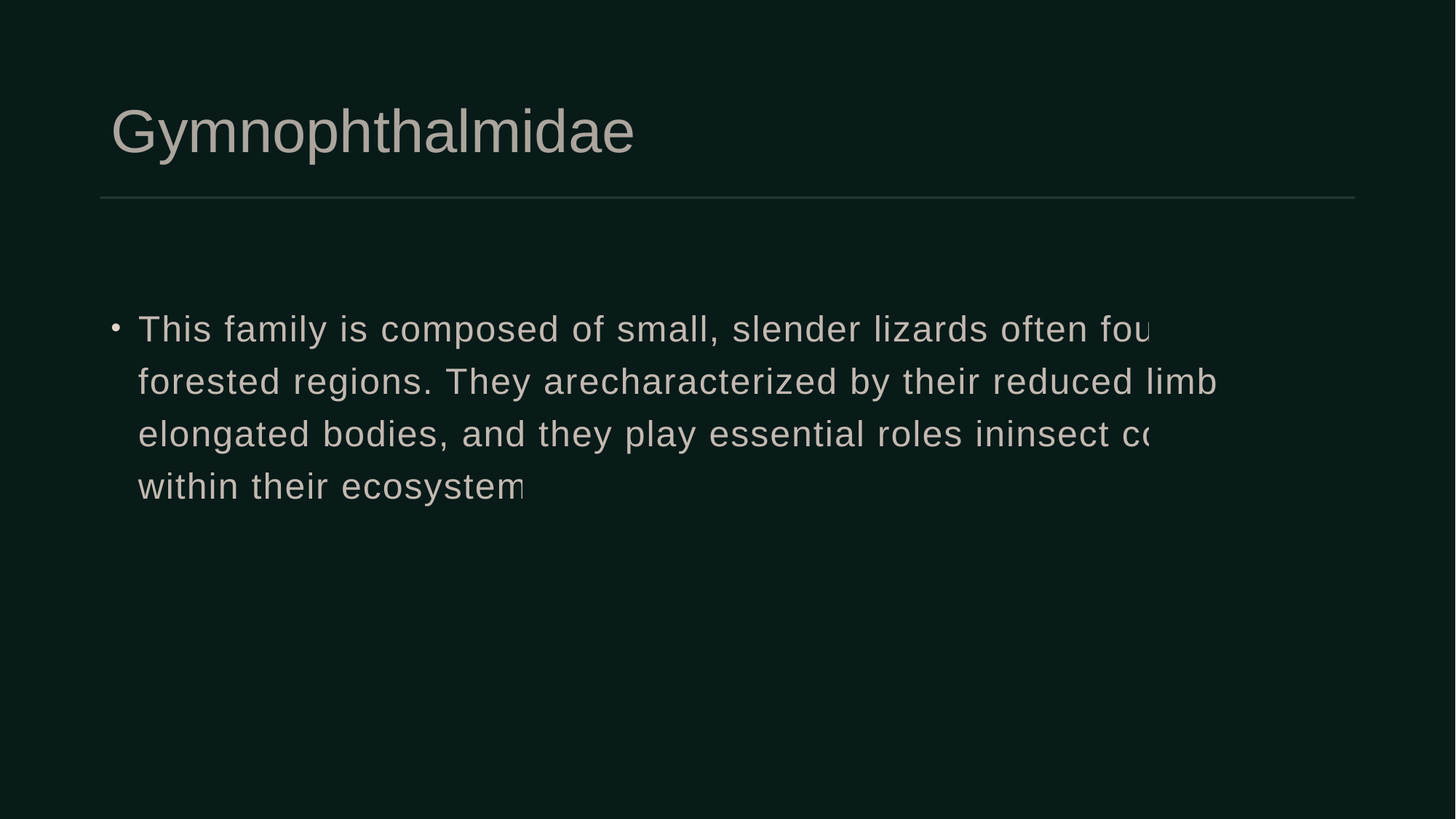

# Gymnophthalmidae
This family is composed of small, slender lizards often found in forested regions. They arecharacterized by their reduced limbs and elongated bodies, and they play essential roles ininsect control within their ecosystems.